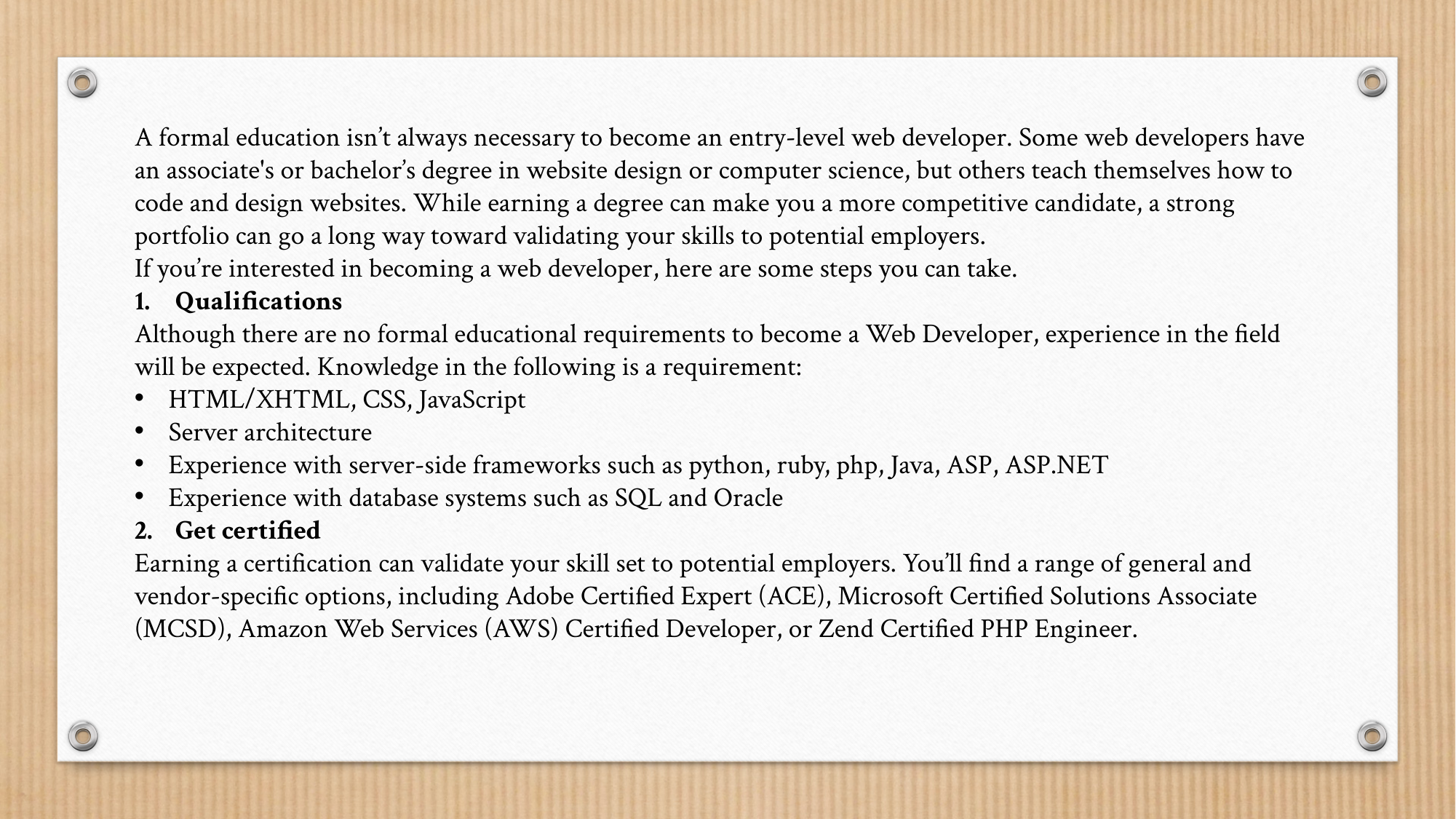

A formal education isn’t always necessary to become an entry-level web developer. Some web developers have an associate's or bachelor’s degree in website design or computer science, but others teach themselves how to code and design websites. While earning a degree can make you a more competitive candidate, a strong portfolio can go a long way toward validating your skills to potential employers.
If you’re interested in becoming a web developer, here are some steps you can take.
Qualifications
Although there are no formal educational requirements to become a Web Developer, experience in the field will be expected. Knowledge in the following is a requirement:
HTML/XHTML, CSS, JavaScript
Server architecture
Experience with server-side frameworks such as python, ruby, php, Java, ASP, ASP.NET
Experience with database systems such as SQL and Oracle
Get certified
Earning a certification can validate your skill set to potential employers. You’ll find a range of general and vendor-specific options, including Adobe Certified Expert (ACE), Microsoft Certified Solutions Associate (MCSD), Amazon Web Services (AWS) Certified Developer, or Zend Certified PHP Engineer.